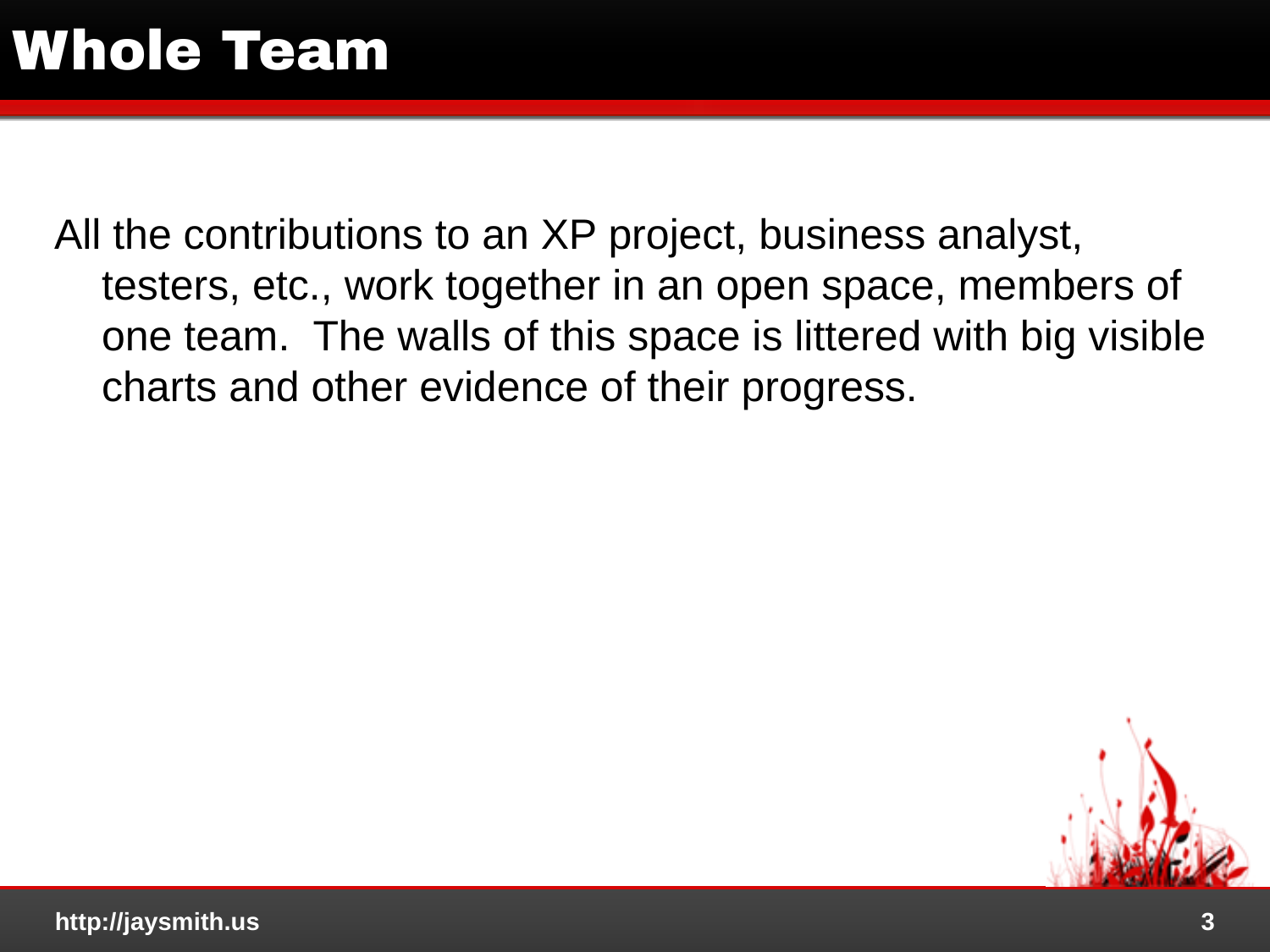

# Whole Team
All the contributions to an XP project, business analyst, testers, etc., work together in an open space, members of one team.  The walls of this space is littered with big visible charts and other evidence of their progress.
http://jaysmith.us
3